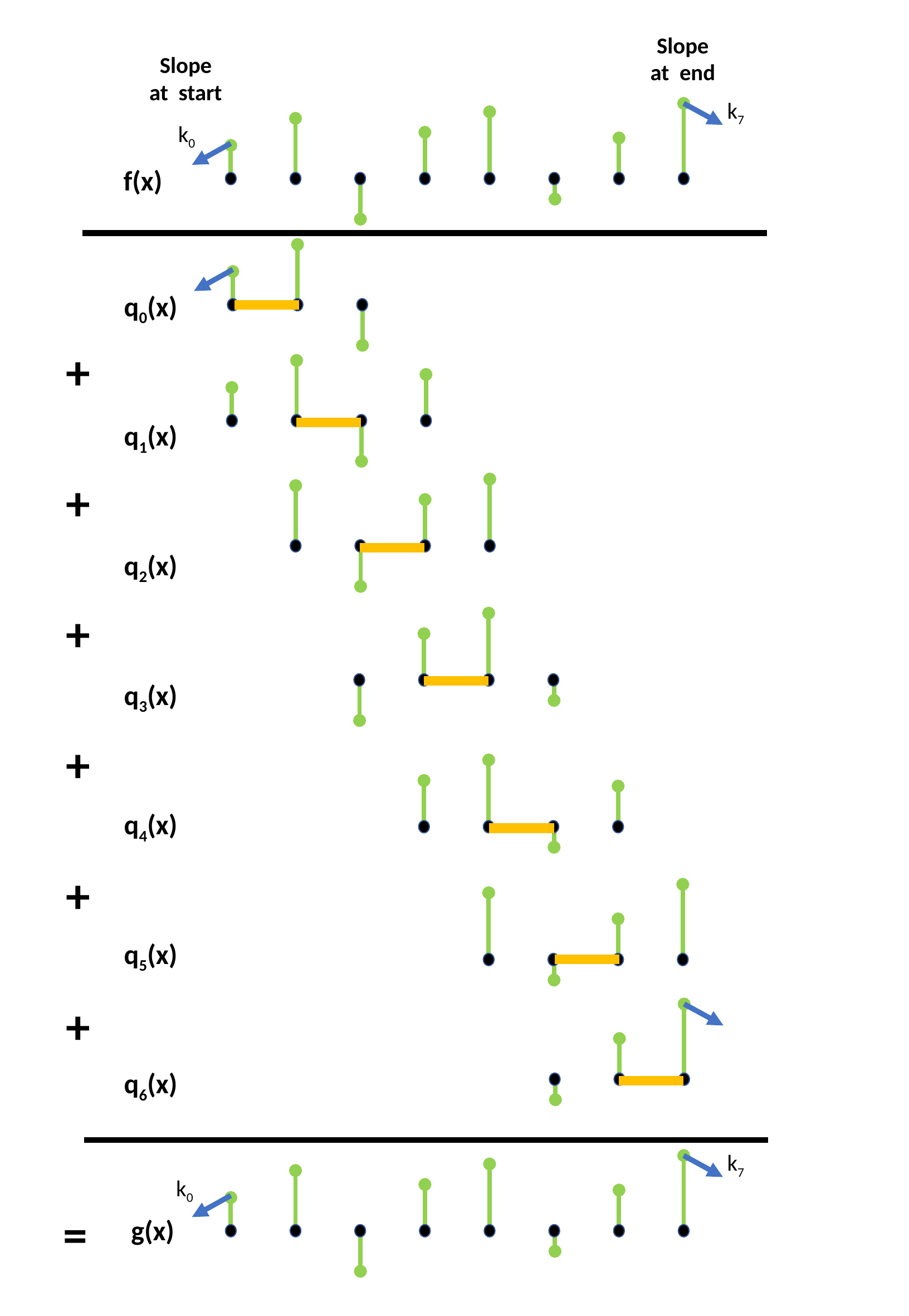

Slope
at  end
Slope
at  start
k7
k0
f(x)

Slope
at  end
q0(x)

+
q1(x)

+

q2(x)
+
q3(x)

+
q4(x)

+
q5(x)

+
q6(x)

k7
k0
=
g(x)